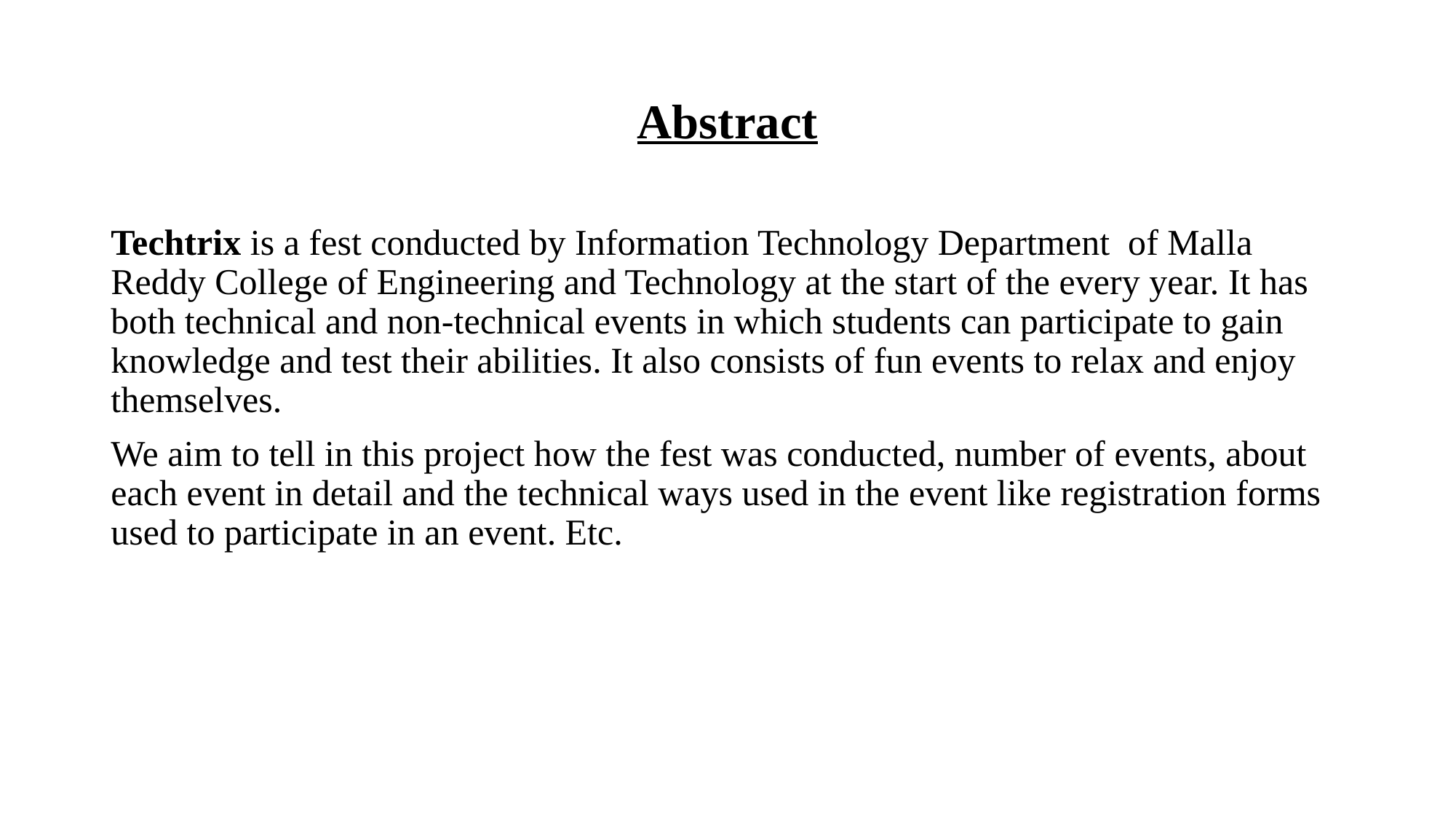

# Abstract
Techtrix is a fest conducted by Information Technology Department  of Malla Reddy College of Engineering and Technology at the start of the every year. It has both technical and non-technical events in which students can participate to gain knowledge and test their abilities. It also consists of fun events to relax and enjoy themselves.
We aim to tell in this project how the fest was conducted, number of events, about each event in detail and the technical ways used in the event like registration forms used to participate in an event. Etc.